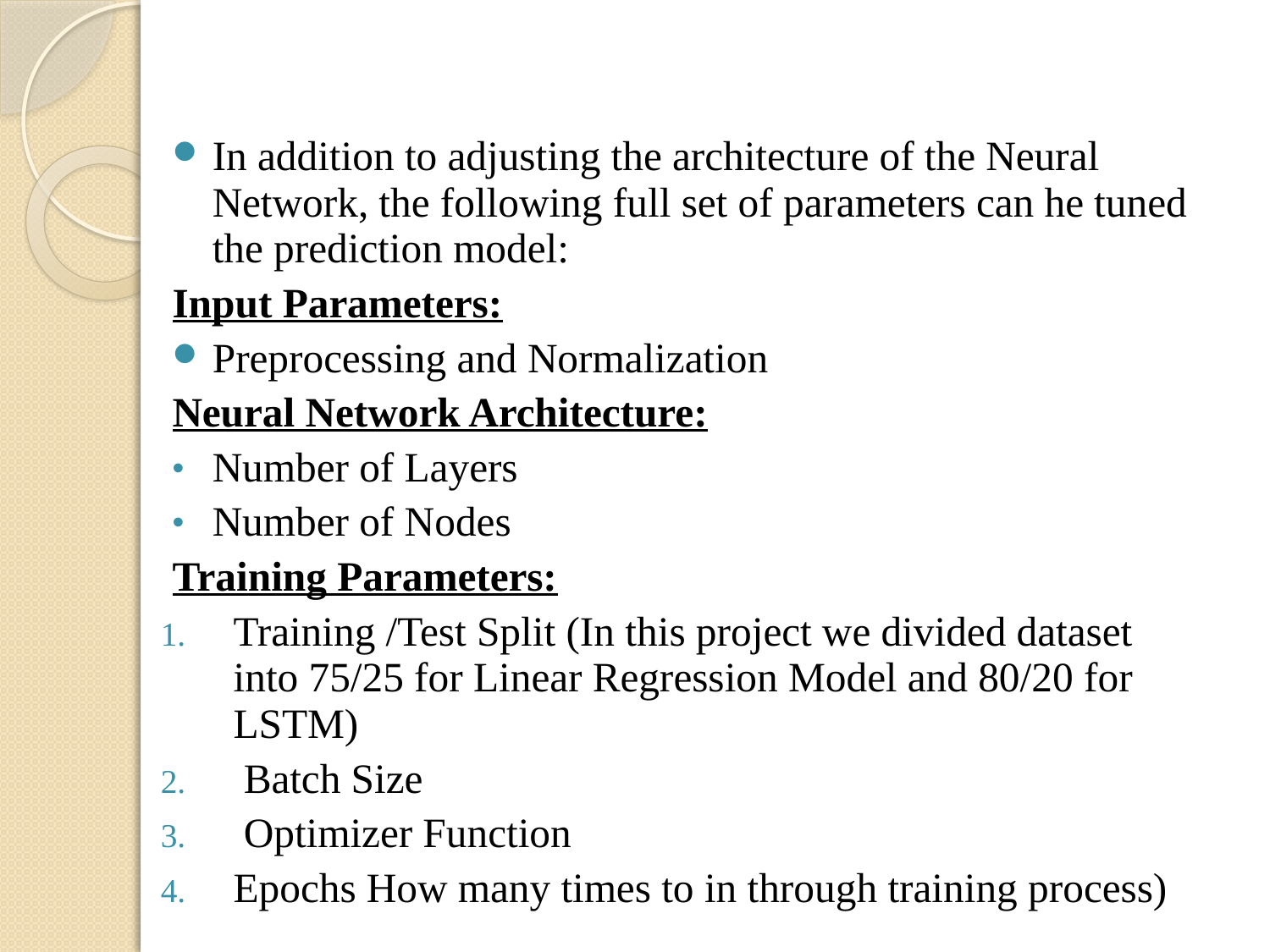

In addition to adjusting the architecture of the Neural Network, the following full set of parameters can he tuned the prediction model:
Input Parameters:
Preprocessing and Normalization
Neural Network Architecture:
Number of Layers
Number of Nodes
Training Parameters:
Training /Test Split (In this project we divided dataset into 75/25 for Linear Regression Model and 80/20 for LSTM)
 Batch Size
 Optimizer Function
Epochs How many times to in through training process)